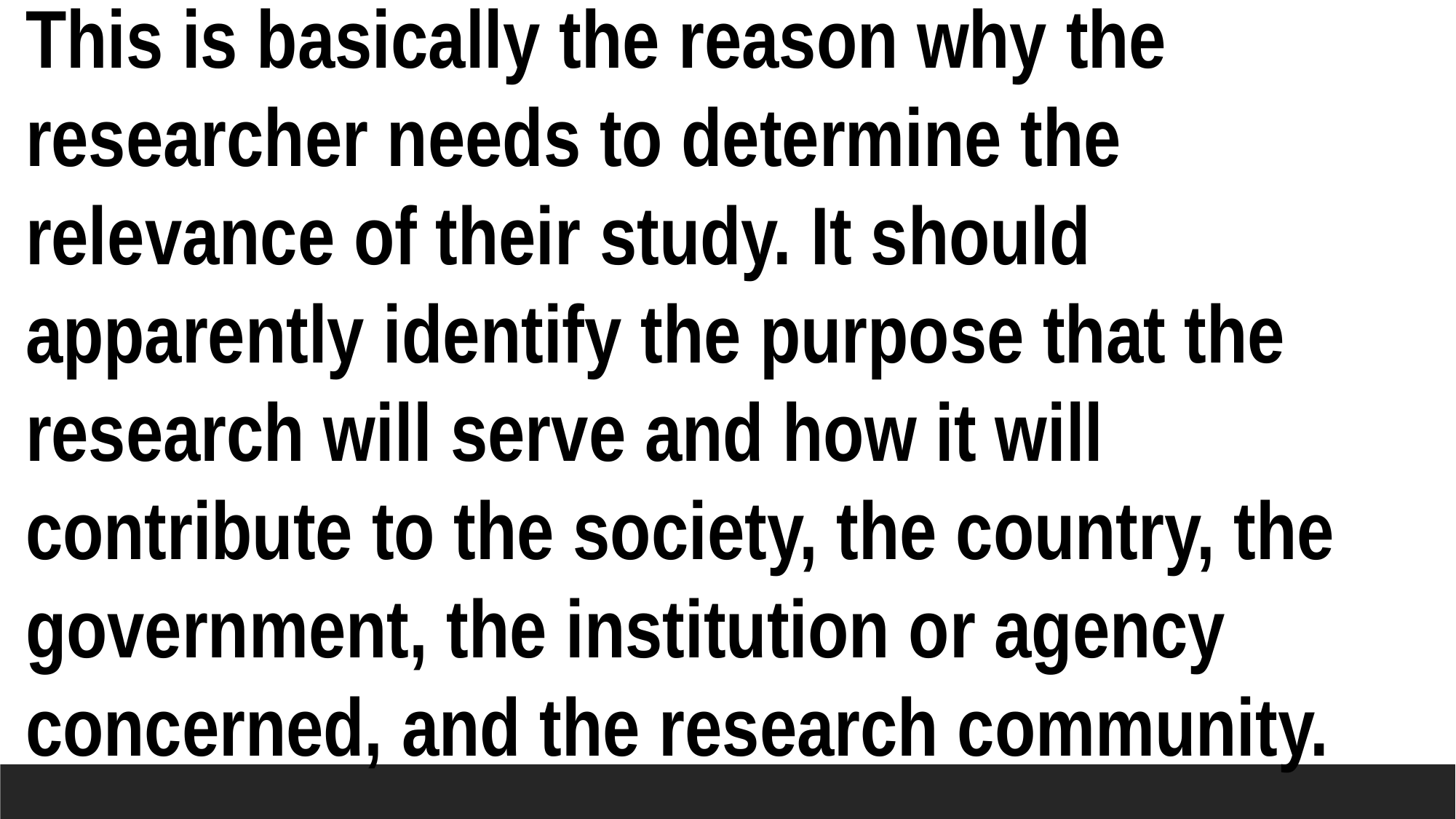

This is basically the reason why the researcher needs to determine the relevance of their study. It should apparently identify the purpose that the research will serve and how it will contribute to the society, the country, the government, the institution or agency concerned, and the research community.